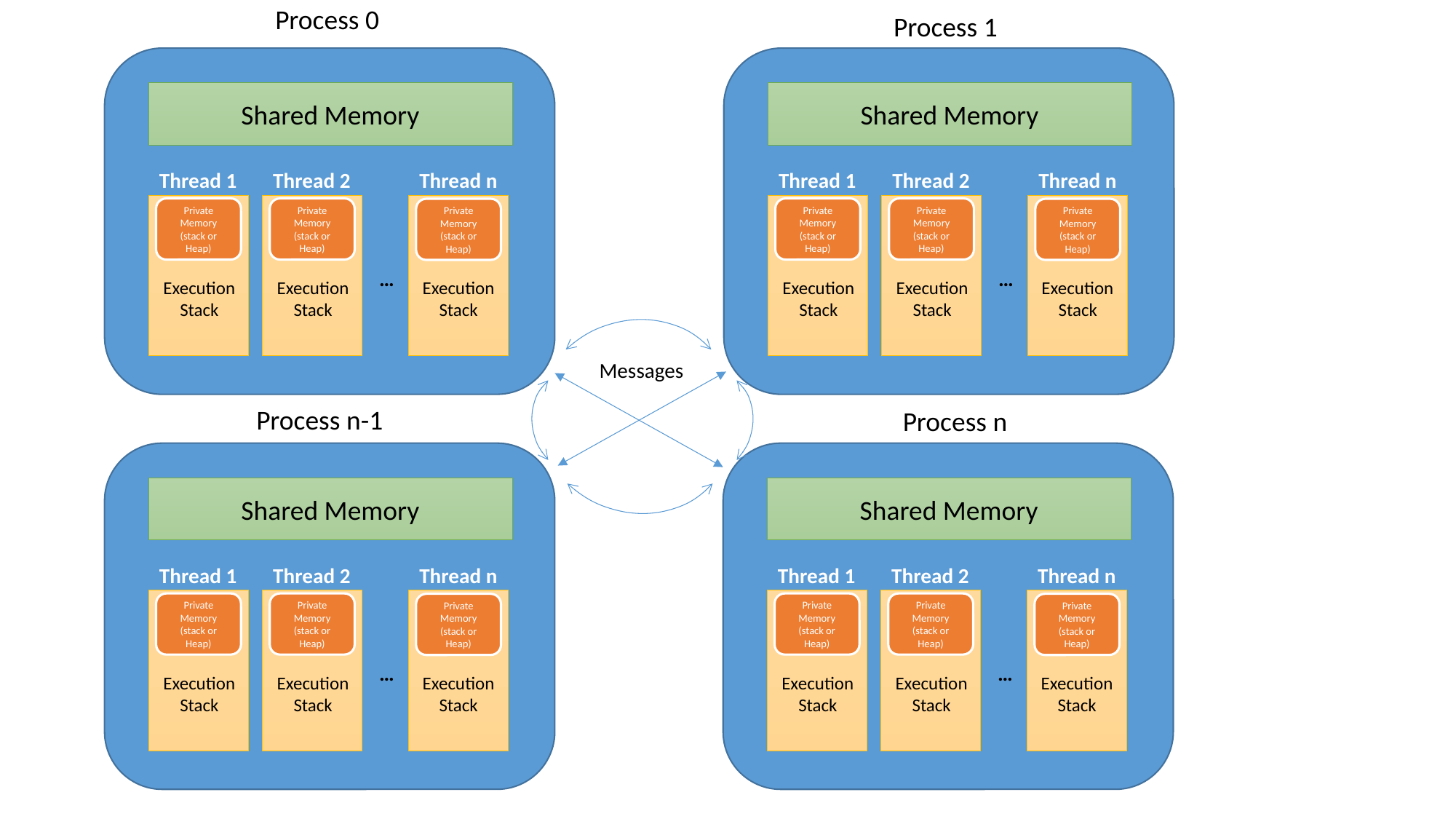

Process 0
Process 1

Shared Memory
Thread 1
Thread 2
Thread n

Private Memory (stack or Heap)
Private Memory (stack or Heap)
Private Memory (stack or Heap)
…
Execution Stack
Execution Stack
Execution Stack

Shared Memory
Thread 1
Thread 2
Thread n

Private Memory (stack or Heap)
Private Memory (stack or Heap)
Private Memory (stack or Heap)
…
Execution Stack
Execution Stack
Execution Stack

Messages

Process n-1
Process n

Shared Memory
Thread 1
Thread 2
Thread n

Private Memory (stack or Heap)
Private Memory (stack or Heap)
Private Memory (stack or Heap)
…
Execution Stack
Execution Stack
Execution Stack

Shared Memory
Thread 1
Thread 2
Thread n

Private Memory (stack or Heap)
Private Memory (stack or Heap)
Private Memory (stack or Heap)
…
Execution Stack
Execution Stack
Execution Stack